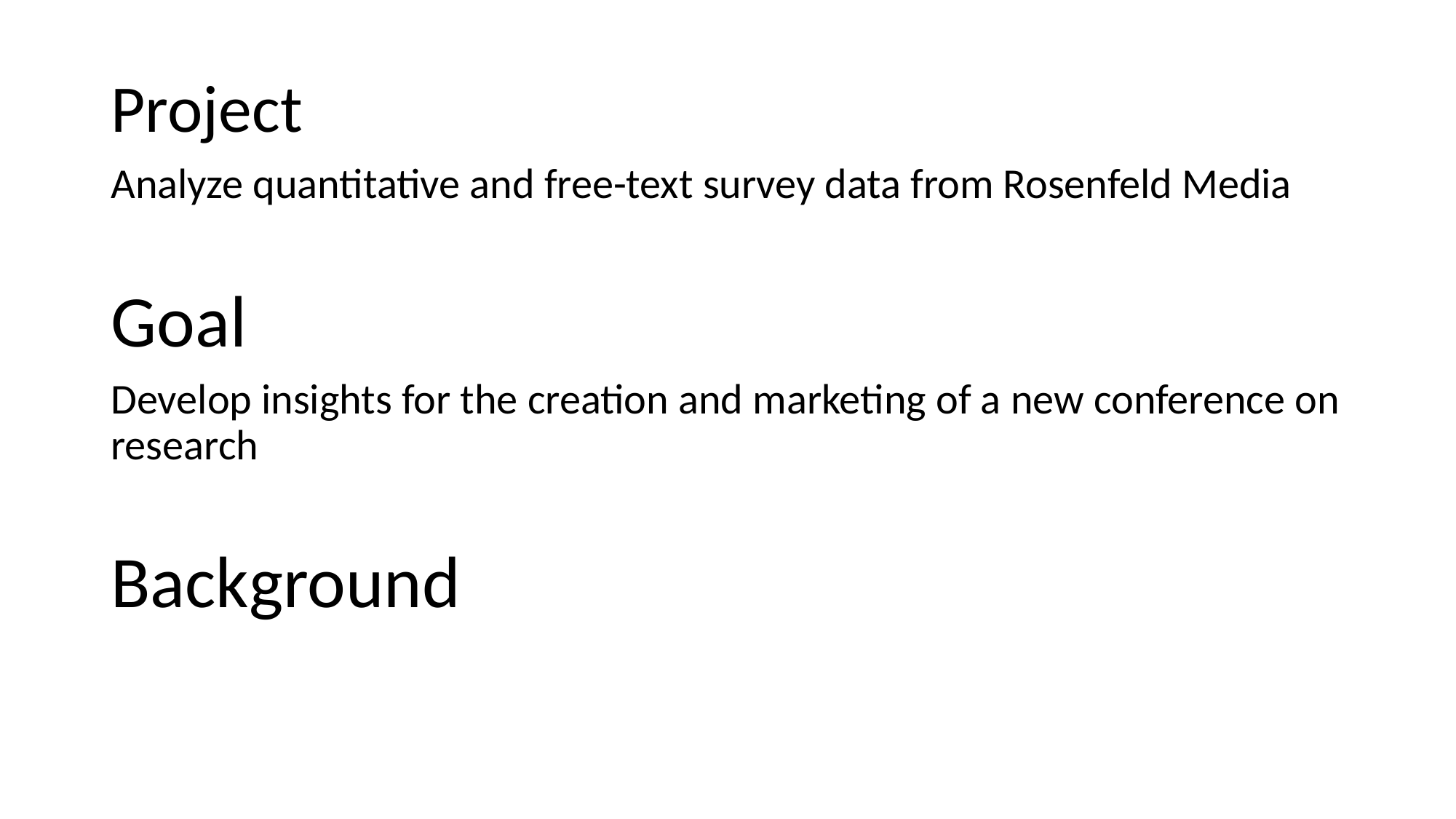

Project
Analyze quantitative and free-text survey data from Rosenfeld Media

Goal
Develop insights for the creation and marketing of a new conference on research

Background